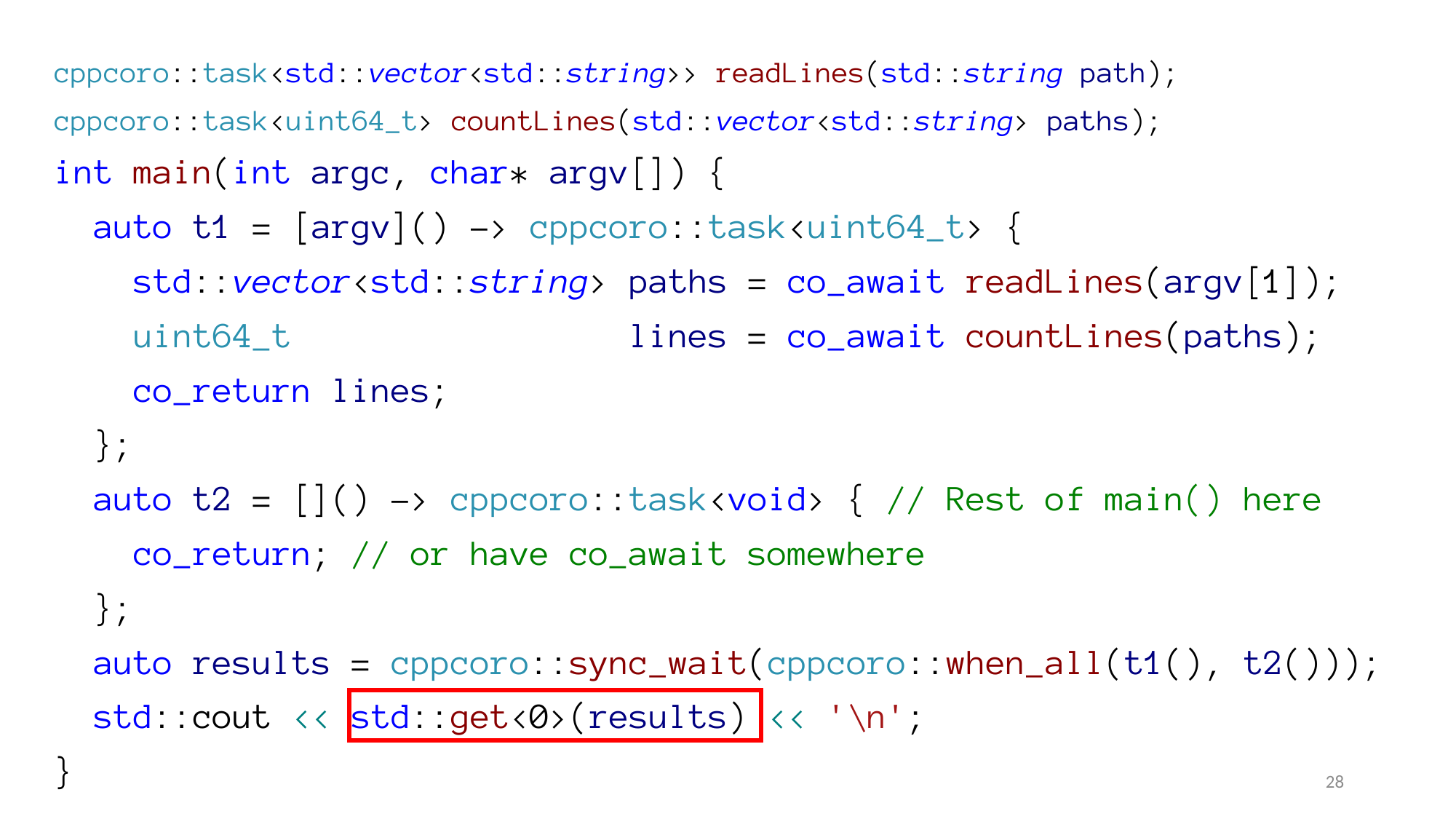

cppcoro::task<std::vector<std::string>> readLines(std::string path);
cppcoro::task<uint64_t> countLines(std::vector<std::string> paths);
int main(int argc, char* argv[]) {
  auto t1 = [argv]() -> cppcoro::task<uint64_t> {
    std::vector<std::string> paths = co_await readLines(argv[1]);
    uint64_t                 lines = co_await countLines(paths);
    co_return lines;
  };
  auto t2 = []() -> cppcoro::task<void> { // Rest of main() here
    co_return; // or have co_await somewhere
  };
  auto results = cppcoro::sync_wait(cppcoro::when_all(t1(), t2()));
  std::cout << std::get<0>(results) << '\n';
}

28